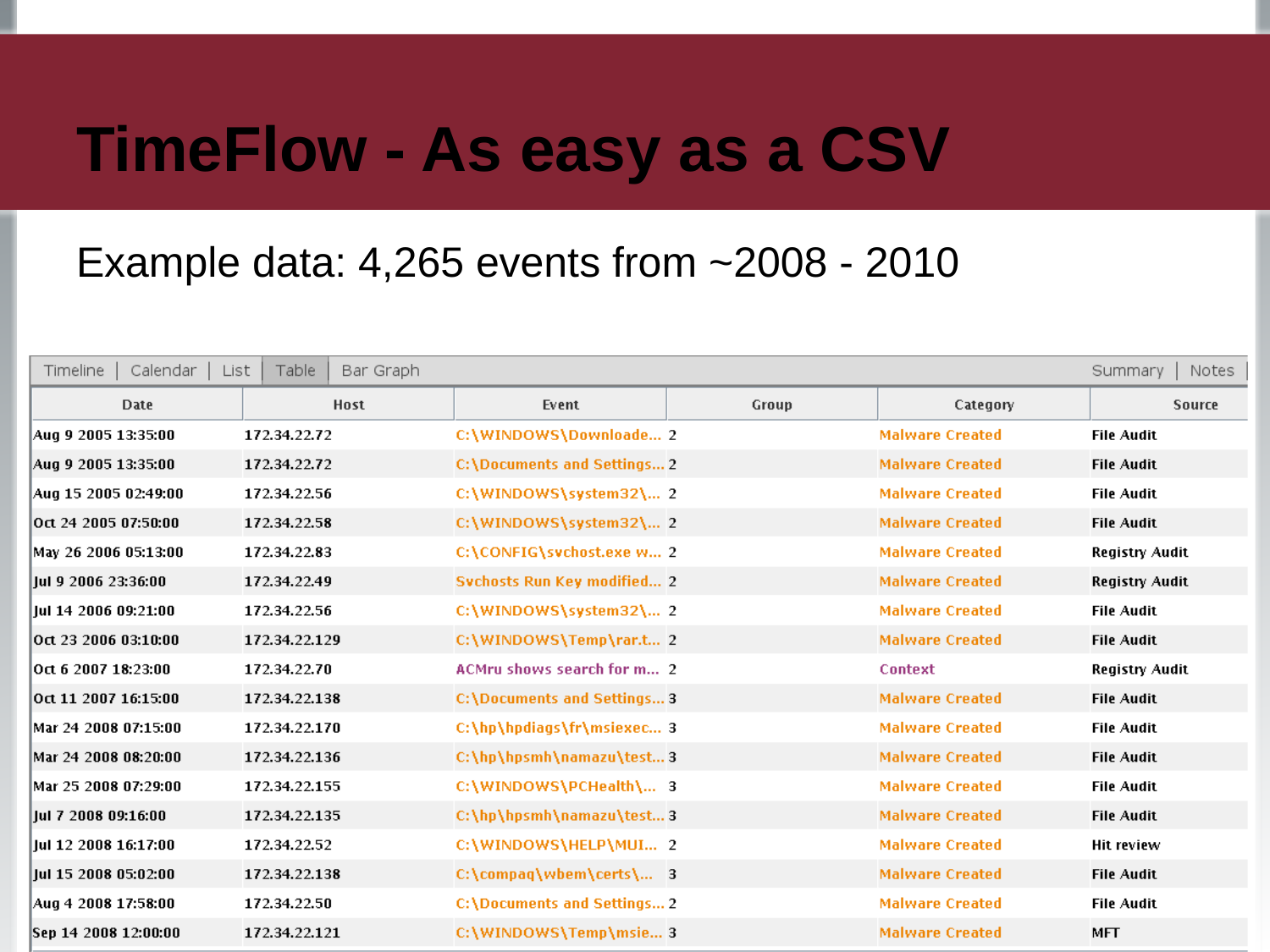

# TimeFlow - As easy as a CSV
Example data: 4,265 events from ~2008 - 2010